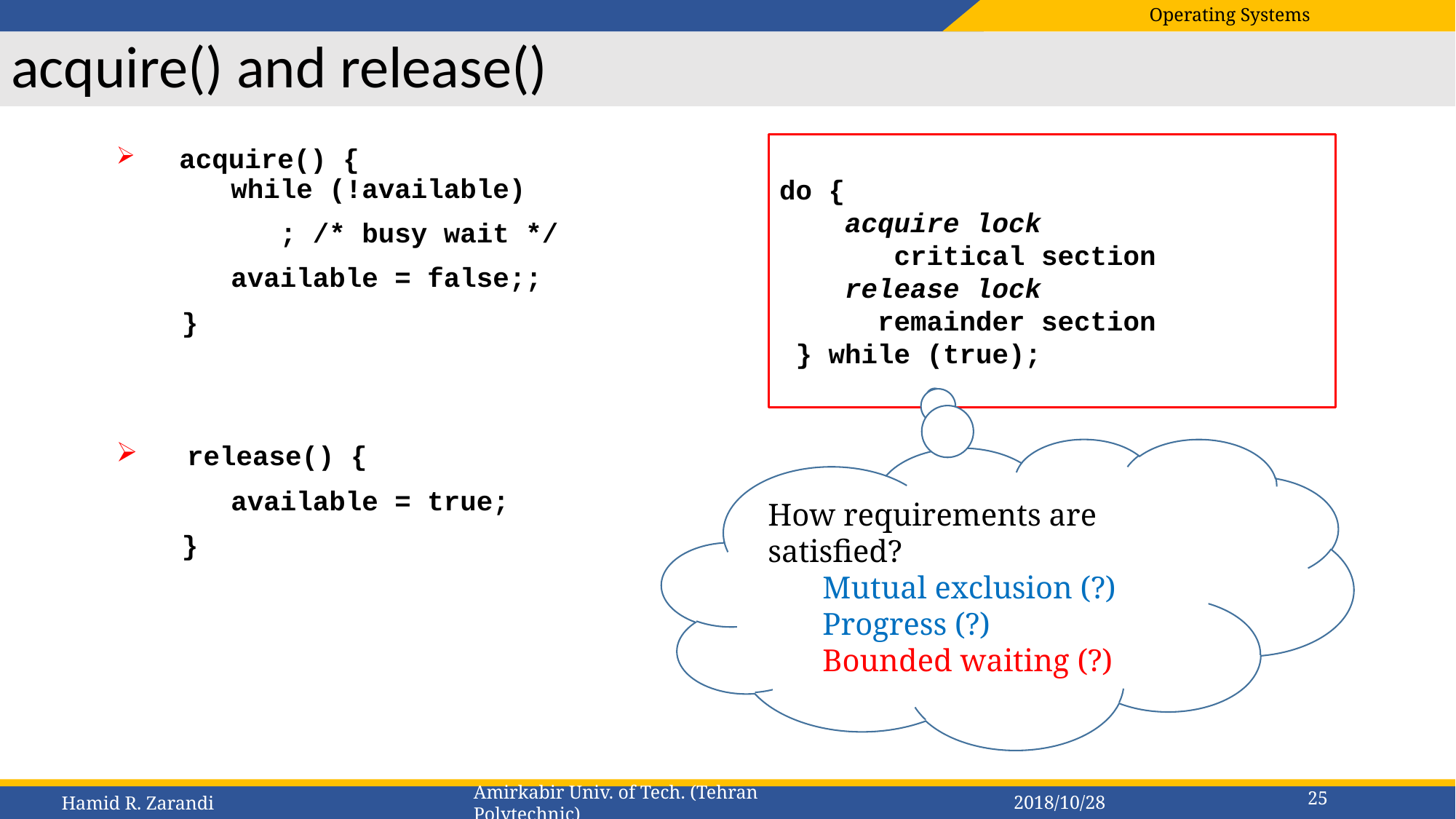

# acquire() and release()

do {
    acquire lock
       critical section
    release lock
      remainder section
 } while (true);

   acquire() {
       while (!available)
          ; /* busy wait */
       available = false;;
    }

   release() {
       available = true;
    }

How requirements are satisfied?
Mutual exclusion (?)
Progress (?)
Bounded waiting (?)